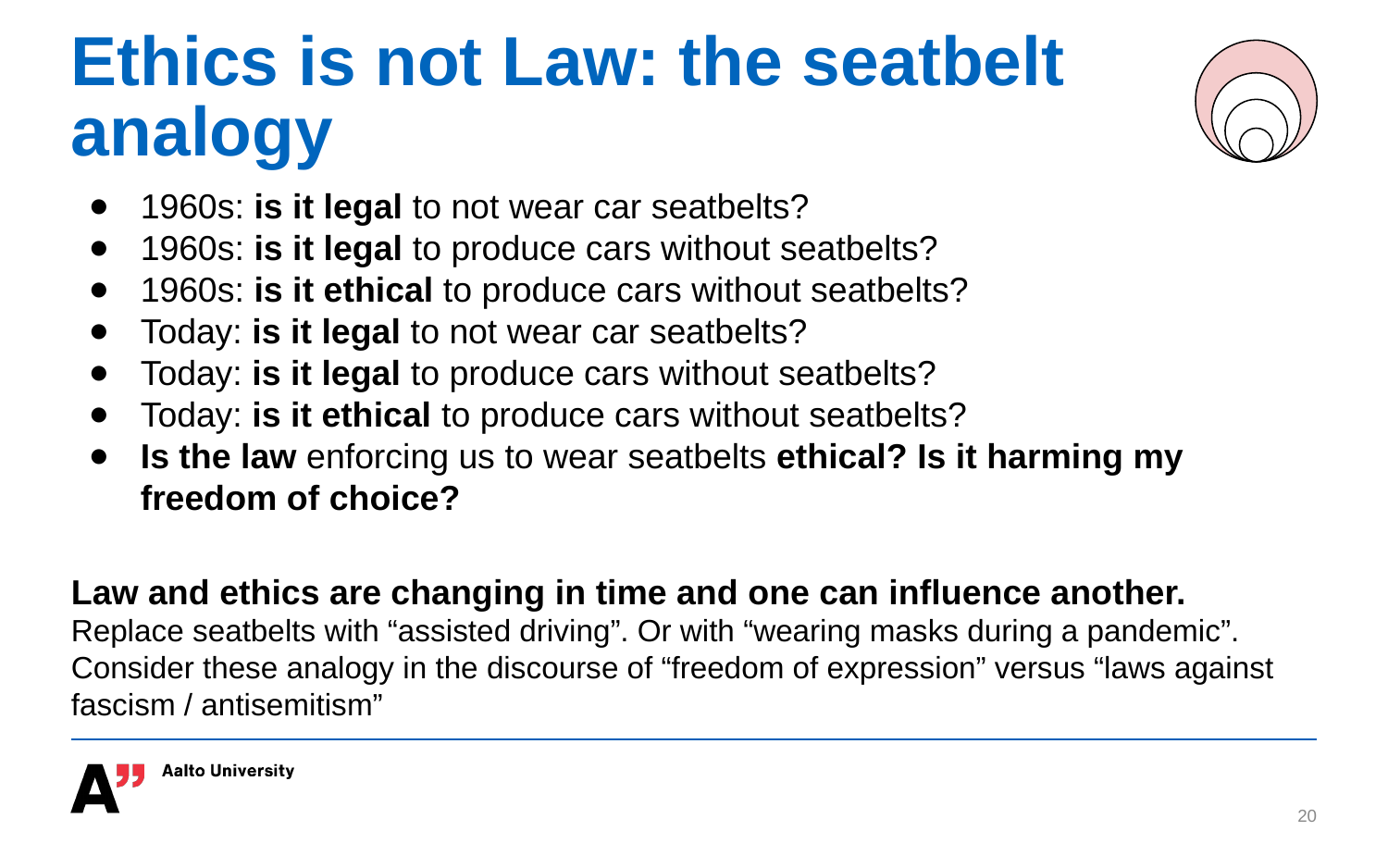

# Ethics is not Law: the seatbelt analogy

1960s: is it legal to not wear car seatbelts?
1960s: is it legal to produce cars without seatbelts?
1960s: is it ethical to produce cars without seatbelts?
Today: is it legal to not wear car seatbelts?
Today: is it legal to produce cars without seatbelts?
Today: is it ethical to produce cars without seatbelts?
Is the law enforcing us to wear seatbelts ethical? Is it harming my freedom of choice?

Law and ethics are changing in time and one can influence another.
Replace seatbelts with “assisted driving”. Or with “wearing masks during a pandemic”. Consider these analogy in the discourse of “freedom of expression” versus “laws against fascism / antisemitism”

20